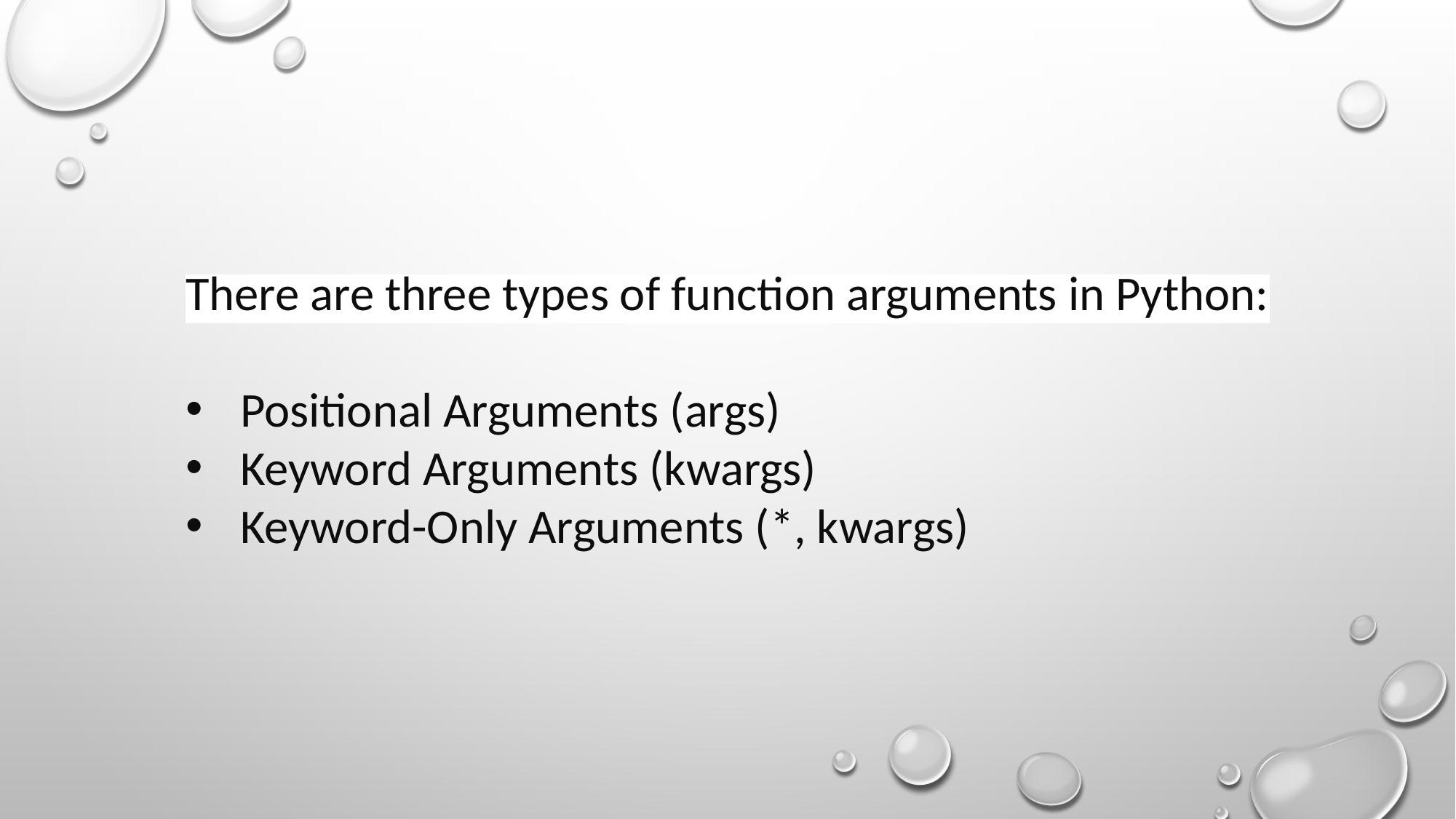

There are three types of function arguments in Python:

Positional Arguments (args)
Keyword Arguments (kwargs)
Keyword-Only Arguments (*, kwargs)